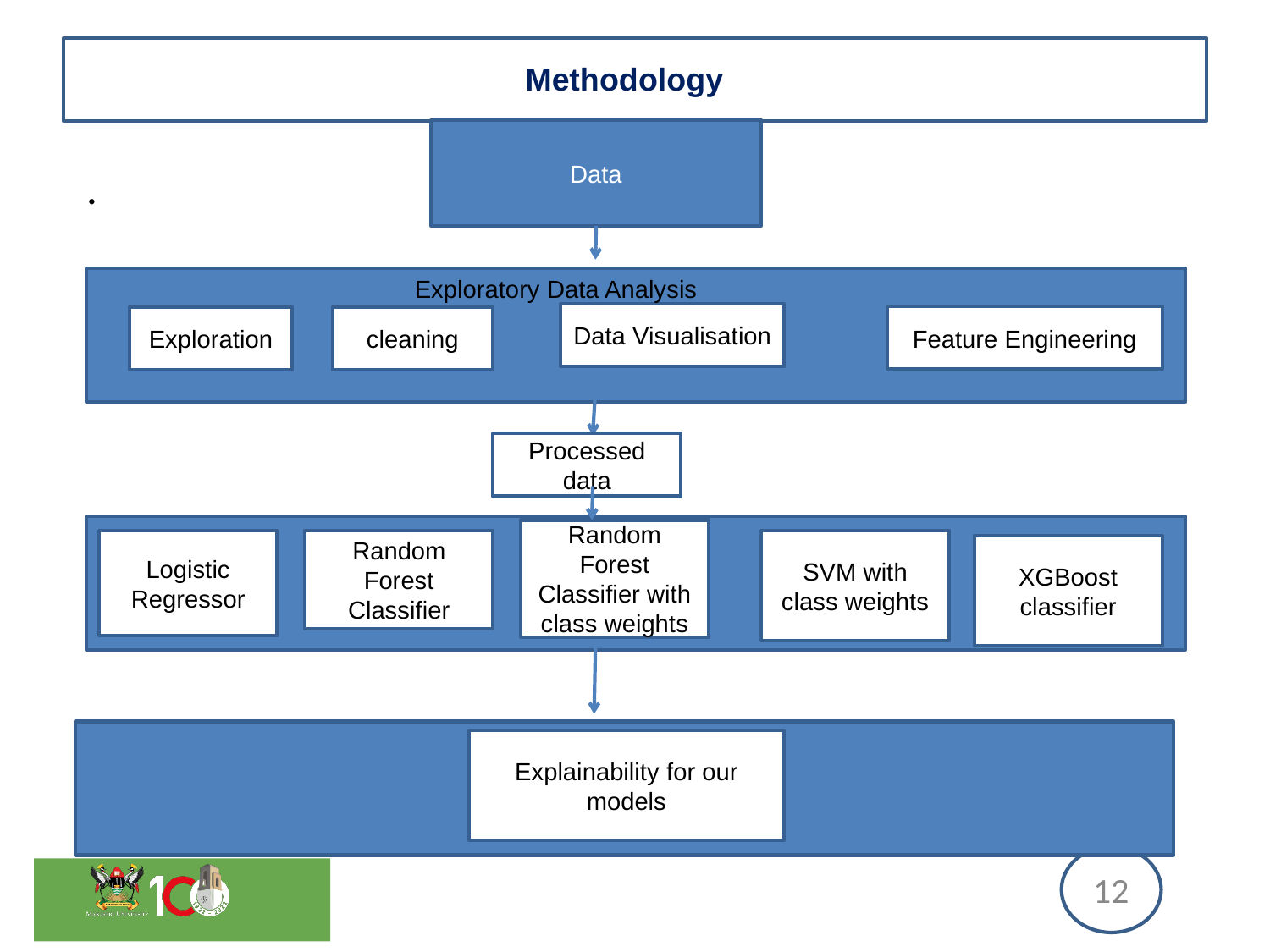

# Methodology
Data
.
Exploratory Data Analysis

Data Visualisation
Feature Engineering
Exploration
cleaning
Processed data

Random Forest Classifier with class weights
Logistic Regressor
Random Forest Classifier
SVM with class weights
XGBoost classifier

Explainability for our models